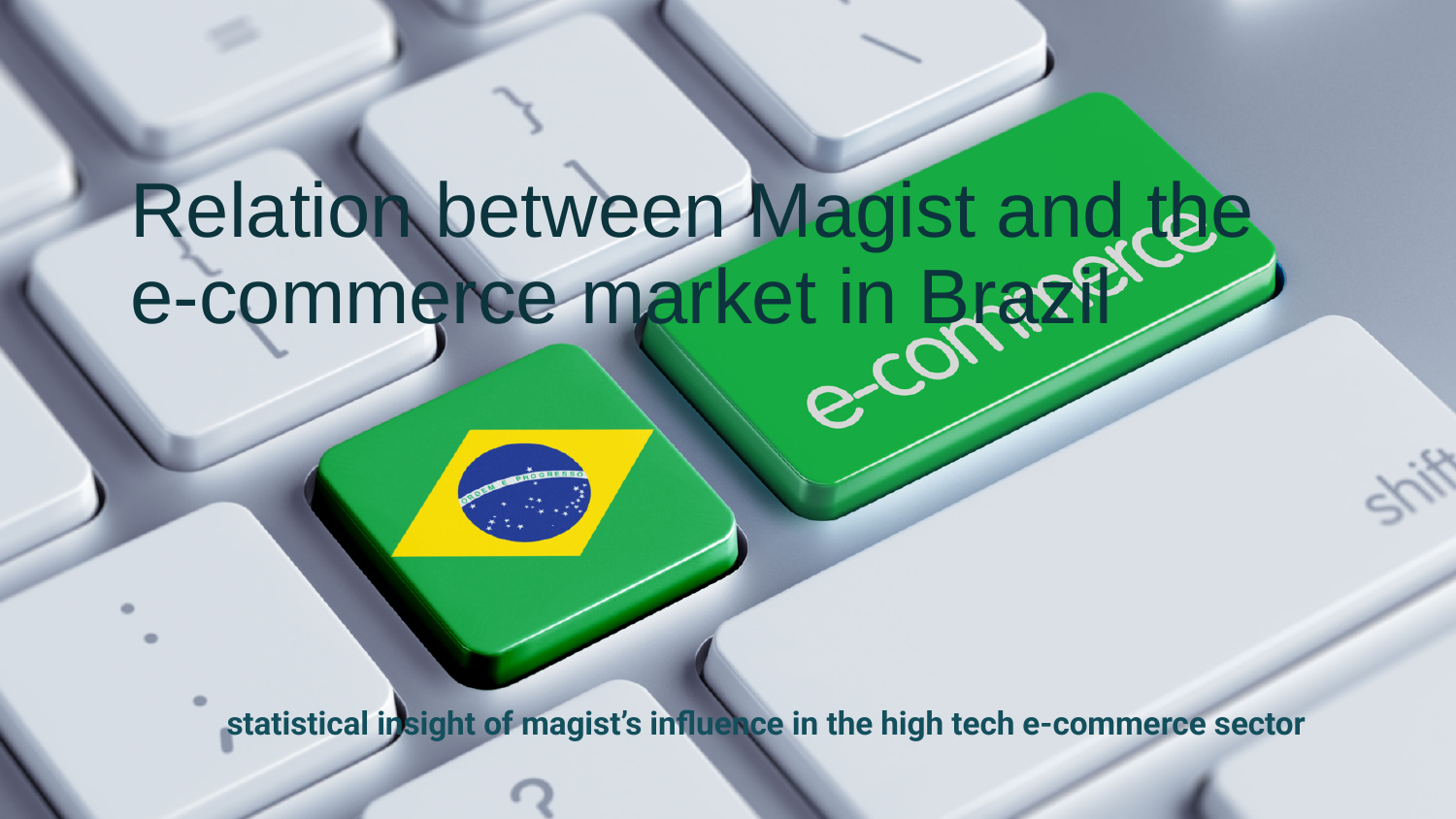

# Relation between Magist and the e-commerce market in Brazil
statistical insight of magist’s influence in the high tech e-commerce sector